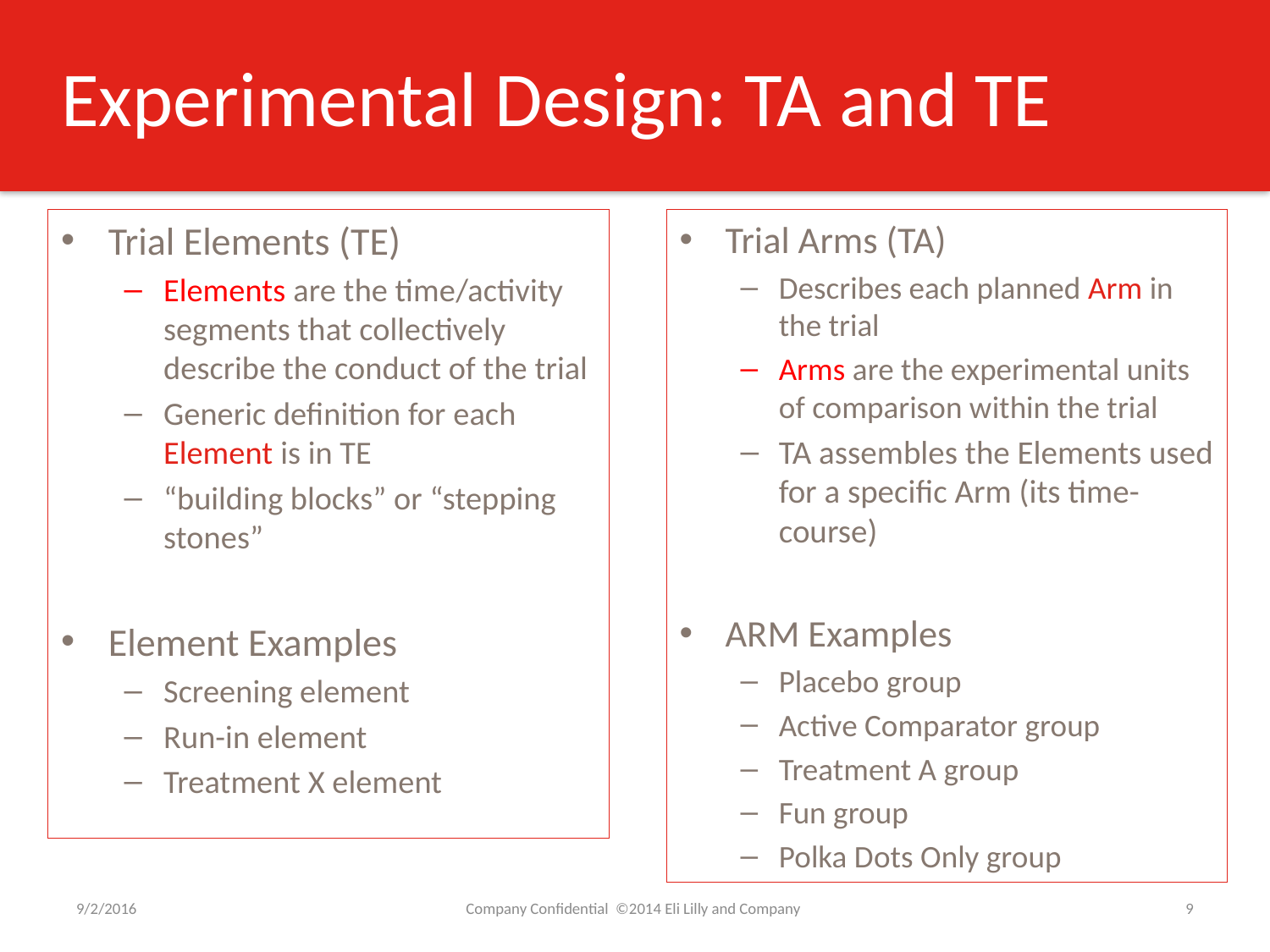

# Experimental Design: TA and TE
Trial Elements (TE)
Elements are the time/activity segments that collectively describe the conduct of the trial
Generic definition for each Element is in TE
“building blocks” or “stepping stones”

Element Examples
Screening element
Run-in element
Treatment X element
Trial Arms (TA)
Describes each planned Arm in the trial
Arms are the experimental units of comparison within the trial
TA assembles the Elements used for a specific Arm (its time-course)

ARM Examples
Placebo group
Active Comparator group
Treatment A group
Fun group
Polka Dots Only group
9/2/2016
Company Confidential  ©2014 Eli Lilly and Company
9